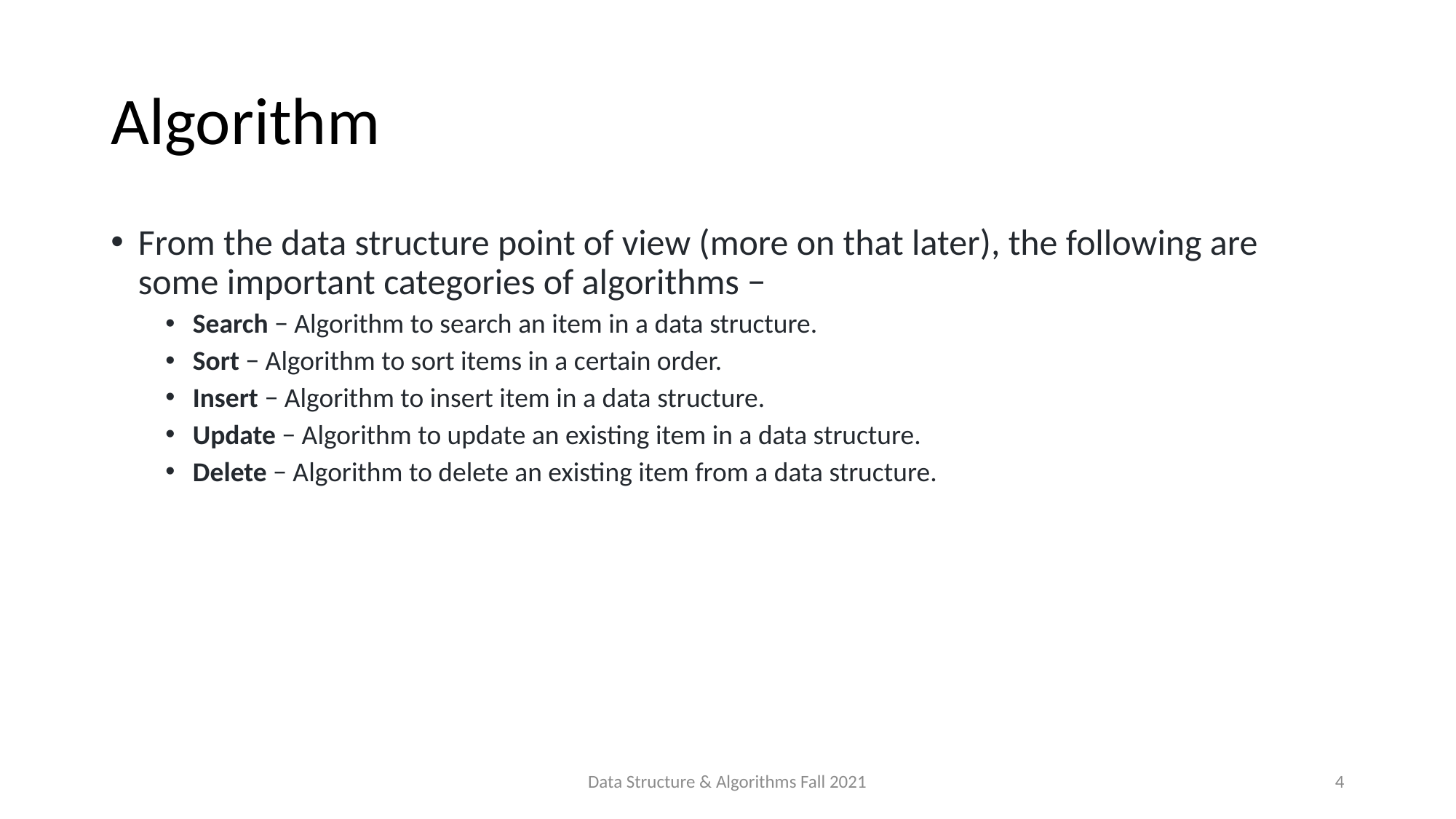

# Algorithm
From the data structure point of view (more on that later), the following are some important categories of algorithms −
Search − Algorithm to search an item in a data structure.
Sort − Algorithm to sort items in a certain order.
Insert − Algorithm to insert item in a data structure.
Update − Algorithm to update an existing item in a data structure.
Delete − Algorithm to delete an existing item from a data structure.

Data Structure & Algorithms Fall 2021
4